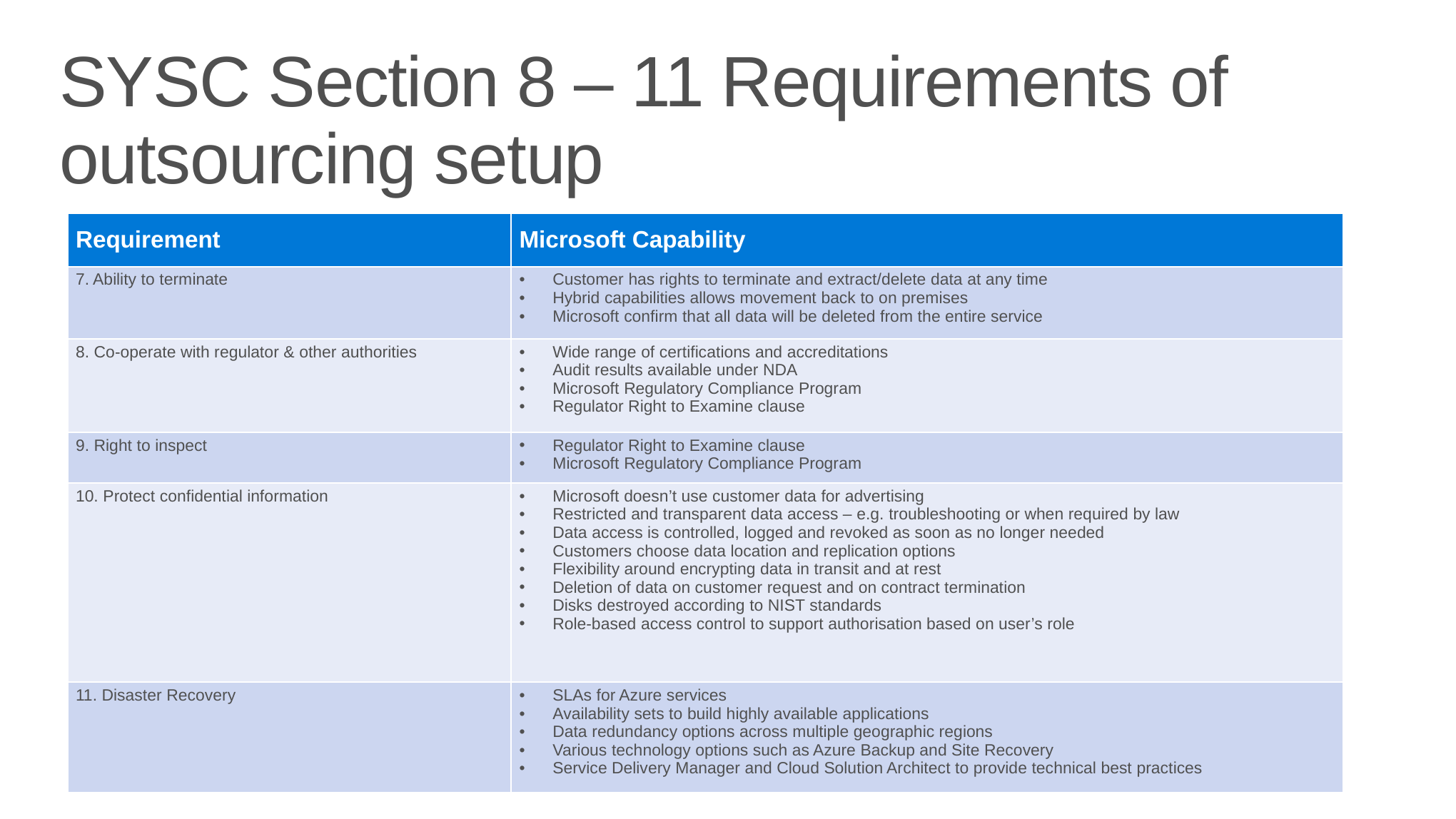

SYSC Section 8 – 11 Requirements of outsourcing setup
| Requirement | Microsoft Capability |
| --- | --- |
| 7. Ability to terminate | Customer has rights to terminate and extract/delete data at any time Hybrid capabilities allows movement back to on premises Microsoft confirm that all data will be deleted from the entire service |
| 8. Co-operate with regulator & other authorities | Wide range of certifications and accreditations Audit results available under NDA Microsoft Regulatory Compliance Program Regulator Right to Examine clause |
| 9. Right to inspect | Regulator Right to Examine clause Microsoft Regulatory Compliance Program |
| 10. Protect confidential information | Microsoft doesn’t use customer data for advertising Restricted and transparent data access – e.g. troubleshooting or when required by law Data access is controlled, logged and revoked as soon as no longer needed Customers choose data location and replication options Flexibility around encrypting data in transit and at rest Deletion of data on customer request and on contract termination Disks destroyed according to NIST standards Role-based access control to support authorisation based on user’s role |
| 11. Disaster Recovery | SLAs for Azure services Availability sets to build highly available applications Data redundancy options across multiple geographic regions Various technology options such as Azure Backup and Site Recovery Service Delivery Manager and Cloud Solution Architect to provide technical best practices |